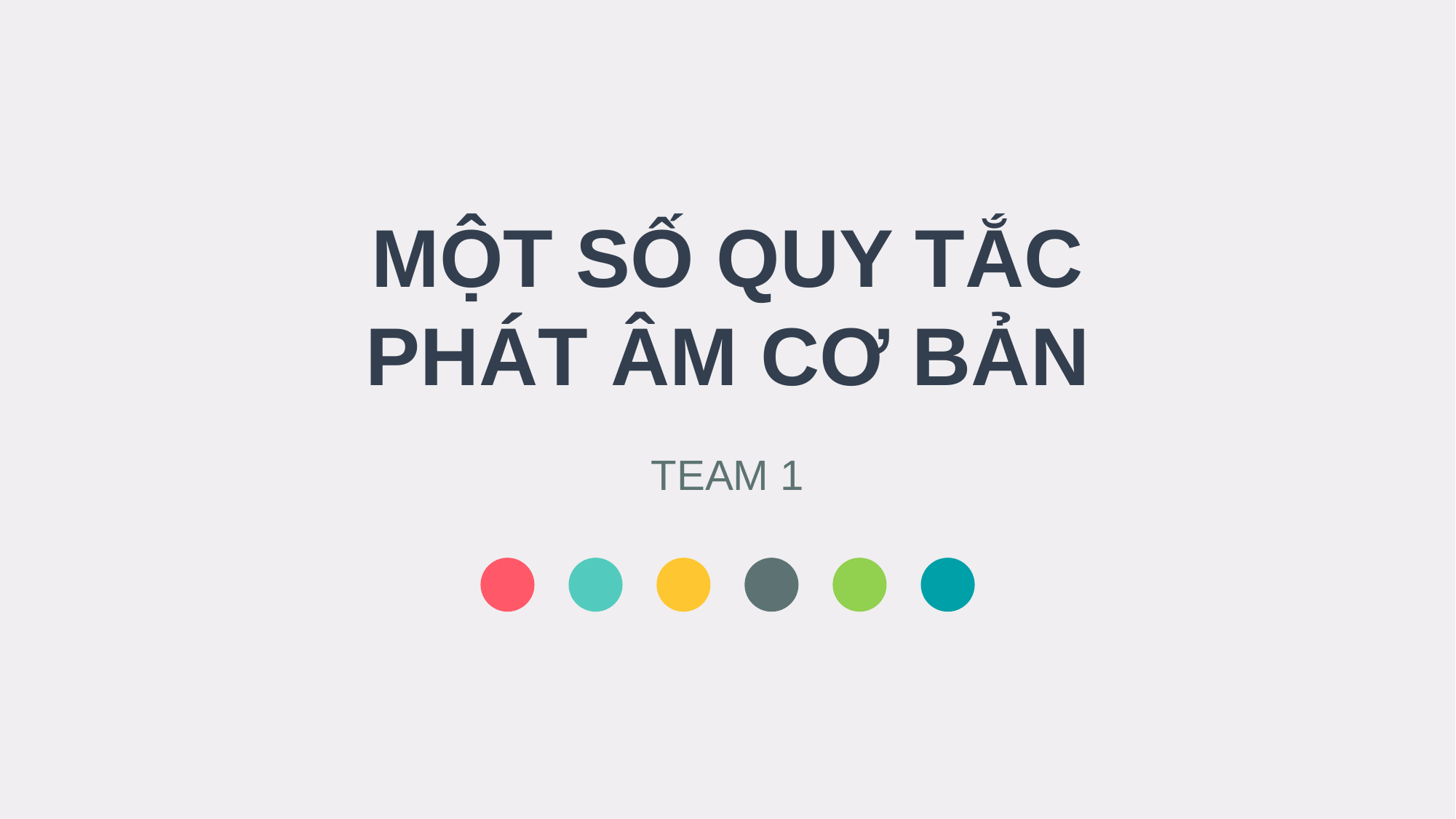

MỘT SỐ QUY TẮC PHÁT ÂM CƠ BẢN
TEAM 1